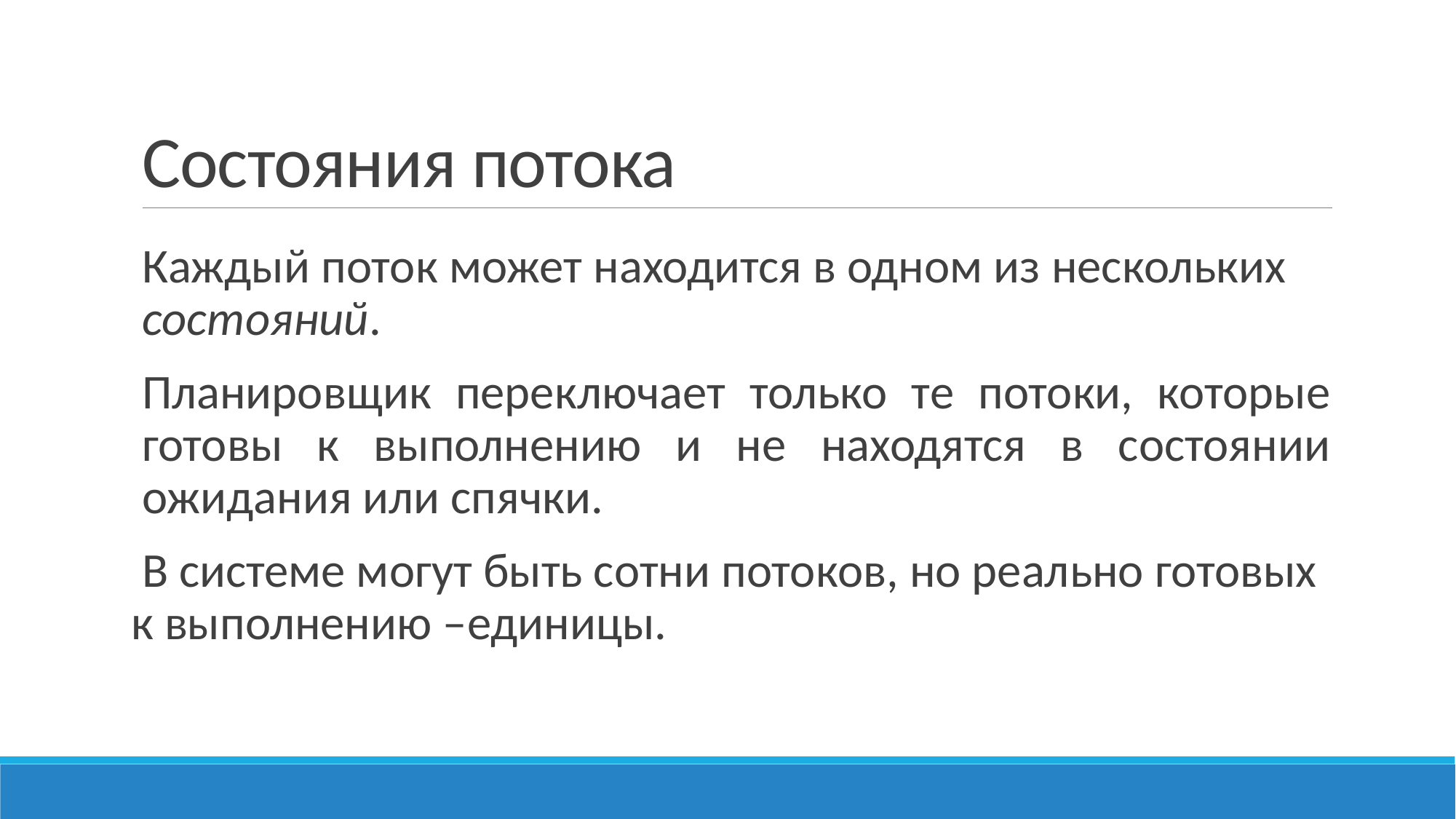

# Состояния потока
Каждый поток может находится в одном из нескольких состояний.
Планировщик переключает только те потоки, которые готовы к выполнению и не находятся в состоянии ожидания или спячки.
 В системе могут быть сотни потоков, но реально готовых к выполнению –единицы.